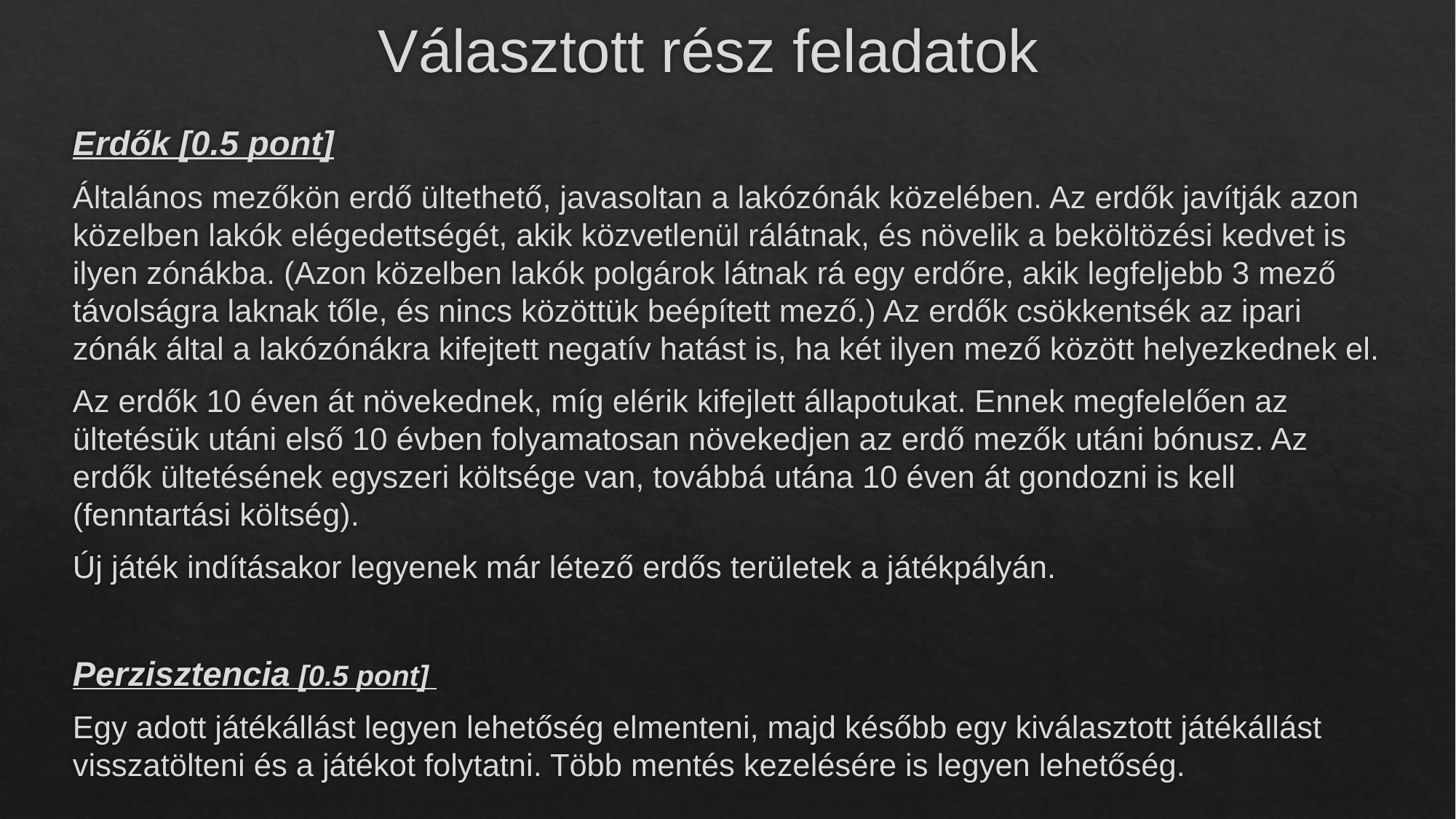

# Választott rész feladatok
Erdők [0.5 pont]
Általános mezőkön erdő ültethető, javasoltan a lakózónák közelében. Az erdők javítják azon közelben lakók elégedettségét, akik közvetlenül rálátnak, és növelik a beköltözési kedvet is ilyen zónákba. (Azon közelben lakók polgárok látnak rá egy erdőre, akik legfeljebb 3 mező távolságra laknak tőle, és nincs közöttük beépített mező.) Az erdők csökkentsék az ipari zónák által a lakózónákra kifejtett negatív hatást is, ha két ilyen mező között helyezkednek el.
Az erdők 10 éven át növekednek, míg elérik kifejlett állapotukat. Ennek megfelelően az ültetésük utáni első 10 évben folyamatosan növekedjen az erdő mezők utáni bónusz. Az erdők ültetésének egyszeri költsége van, továbbá utána 10 éven át gondozni is kell (fenntartási költség).
Új játék indításakor legyenek már létező erdős területek a játékpályán.

Perzisztencia [0.5 pont]
Egy adott játékállást legyen lehetőség elmenteni, majd később egy kiválasztott játékállást visszatölteni és a játékot folytatni. Több mentés kezelésére is legyen lehetőség.